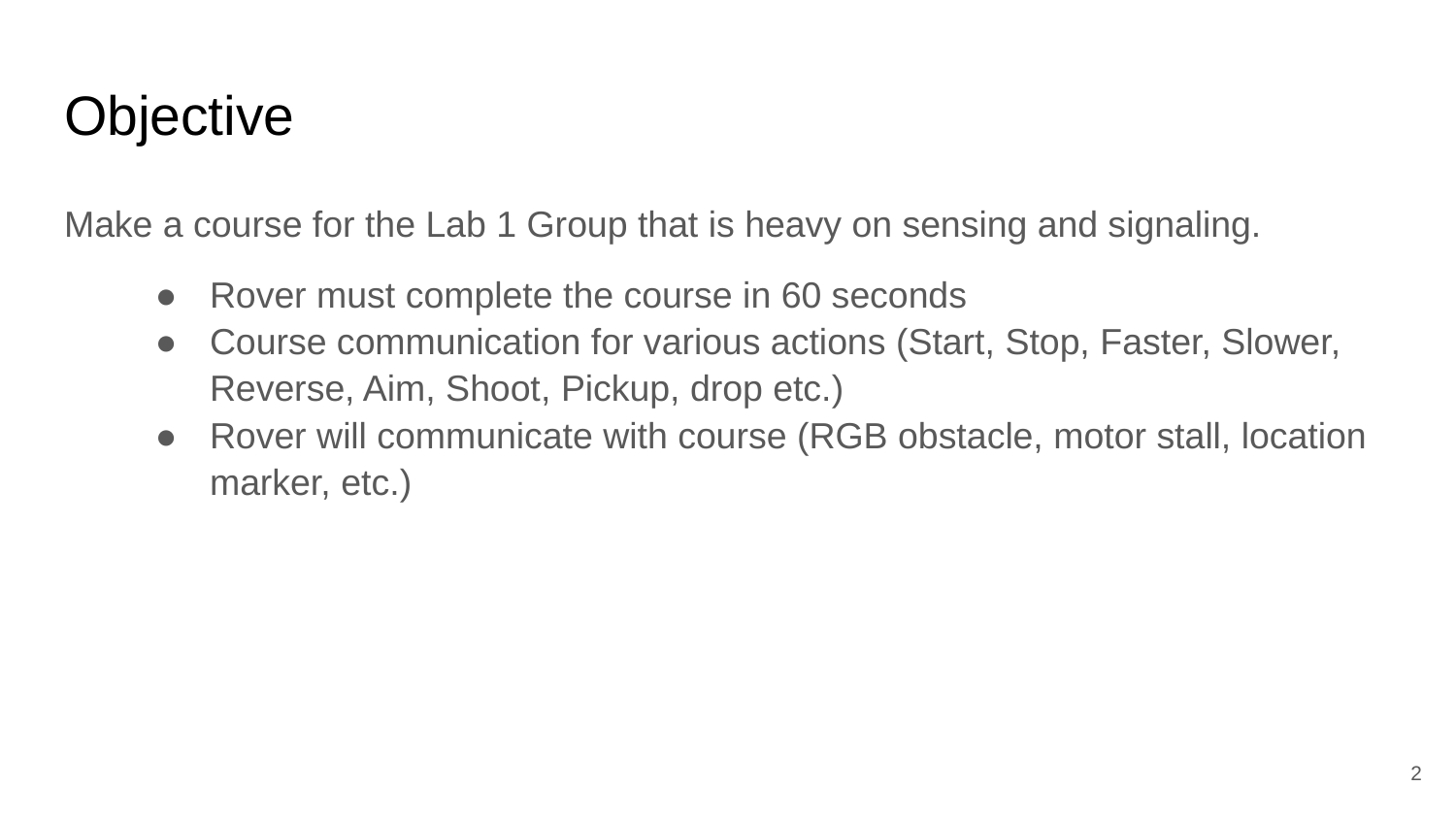

# Objective
Make a course for the Lab 1 Group that is heavy on sensing and signaling.
Rover must complete the course in 60 seconds
Course communication for various actions (Start, Stop, Faster, Slower, Reverse, Aim, Shoot, Pickup, drop etc.)
Rover will communicate with course (RGB obstacle, motor stall, location marker, etc.)
2